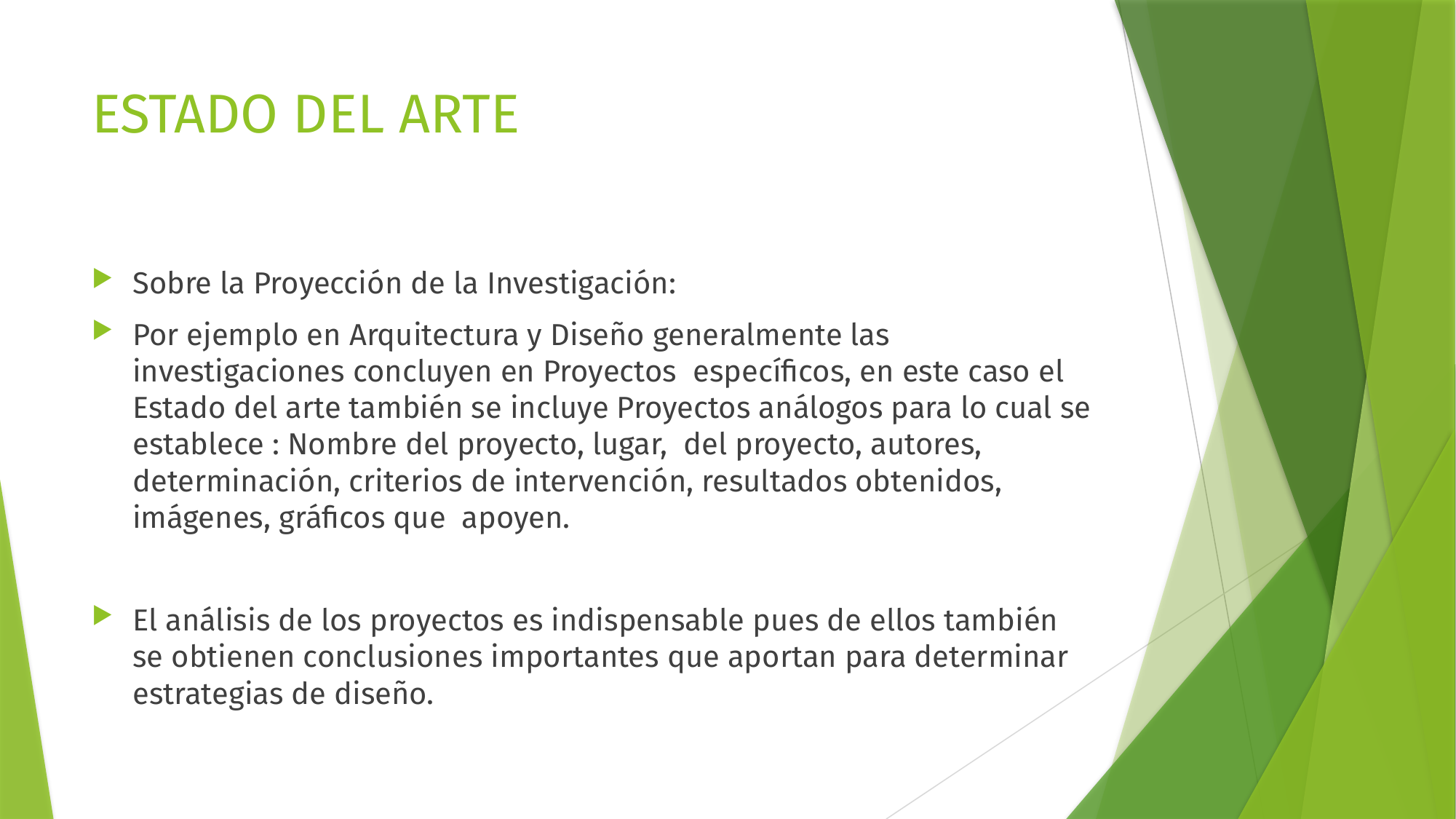

# ESTADO DEL ARTE
Sobre la Proyección de la Investigación:
Por ejemplo en Arquitectura y Diseño generalmente las investigaciones concluyen en Proyectos  específicos, en este caso el Estado del arte también se incluye Proyectos análogos para lo cual se establece : Nombre del proyecto, lugar,  del proyecto, autores, determinación, criterios de intervención, resultados obtenidos,  imágenes, gráficos que  apoyen.

El análisis de los proyectos es indispensable pues de ellos también se obtienen conclusiones importantes que aportan para determinar estrategias de diseño.